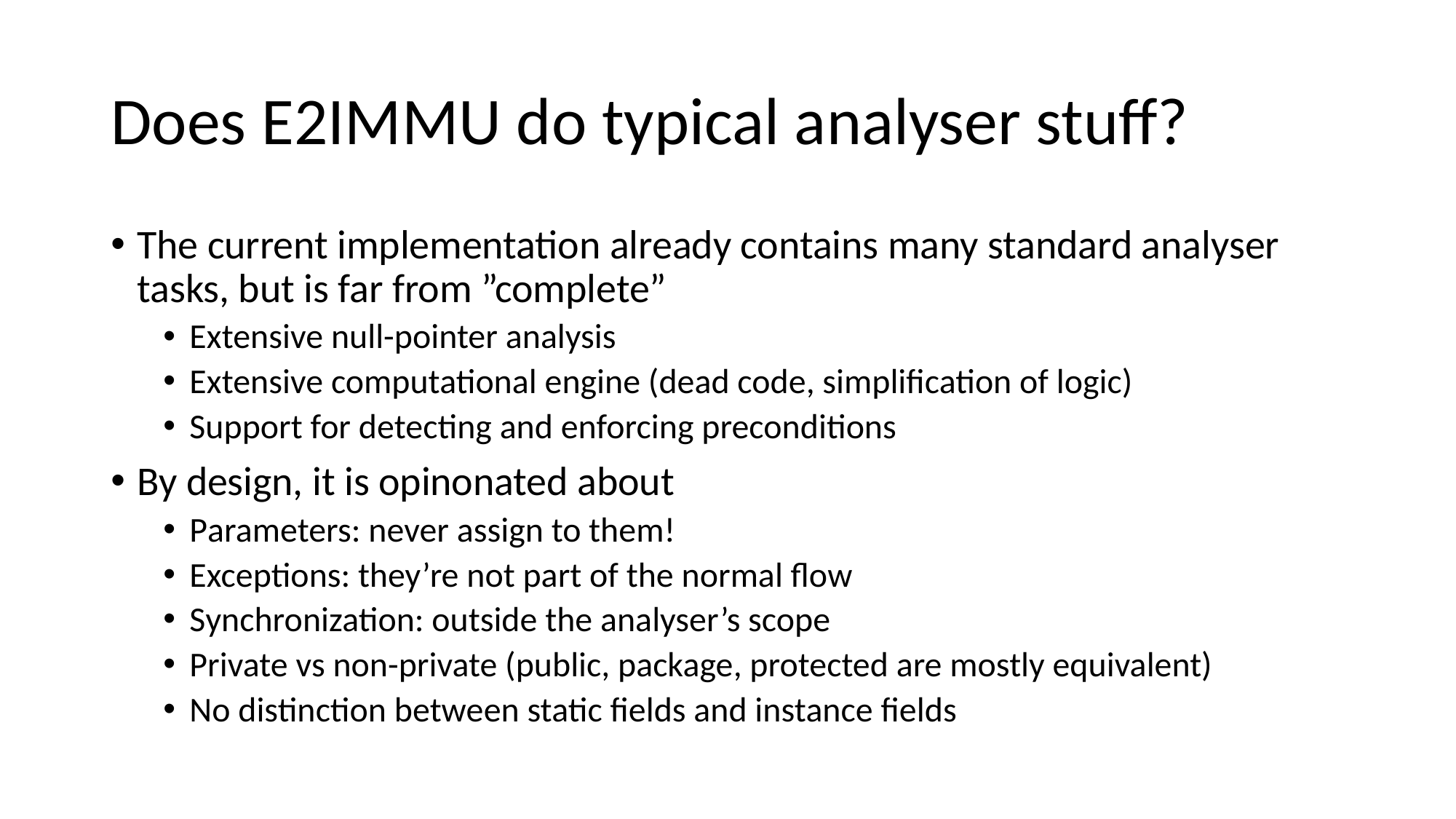

# Does E2IMMU do typical analyser stuff?
The current implementation already contains many standard analyser tasks, but is far from ”complete”
Extensive null-pointer analysis
Extensive computational engine (dead code, simplification of logic)
Support for detecting and enforcing preconditions
By design, it is opinonated about
Parameters: never assign to them!
Exceptions: they’re not part of the normal flow
Synchronization: outside the analyser’s scope
Private vs non-private (public, package, protected are mostly equivalent)
No distinction between static fields and instance fields